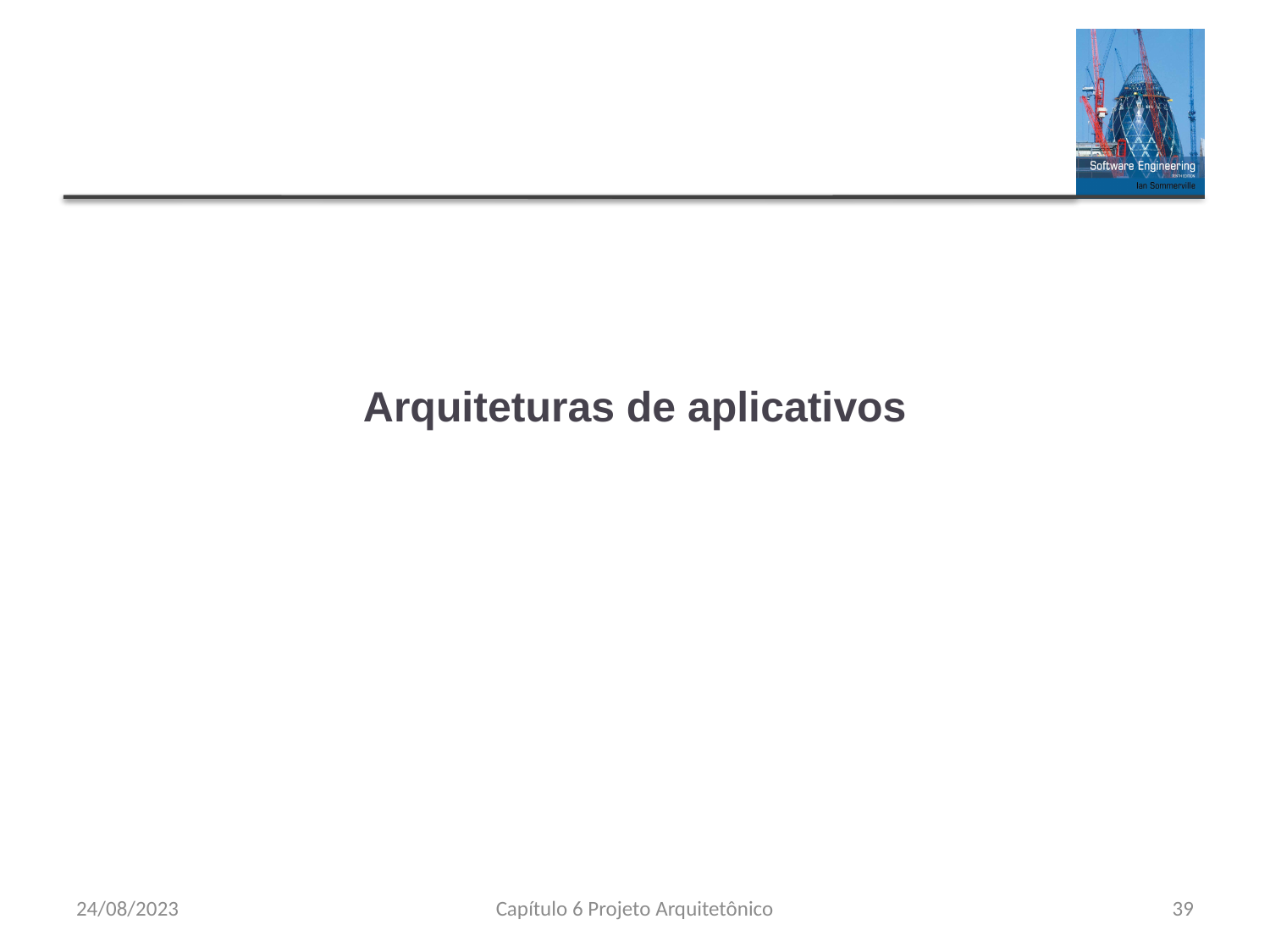

# Arquiteturas de aplicativos
24/08/2023
Capítulo 6 Projeto Arquitetônico
39